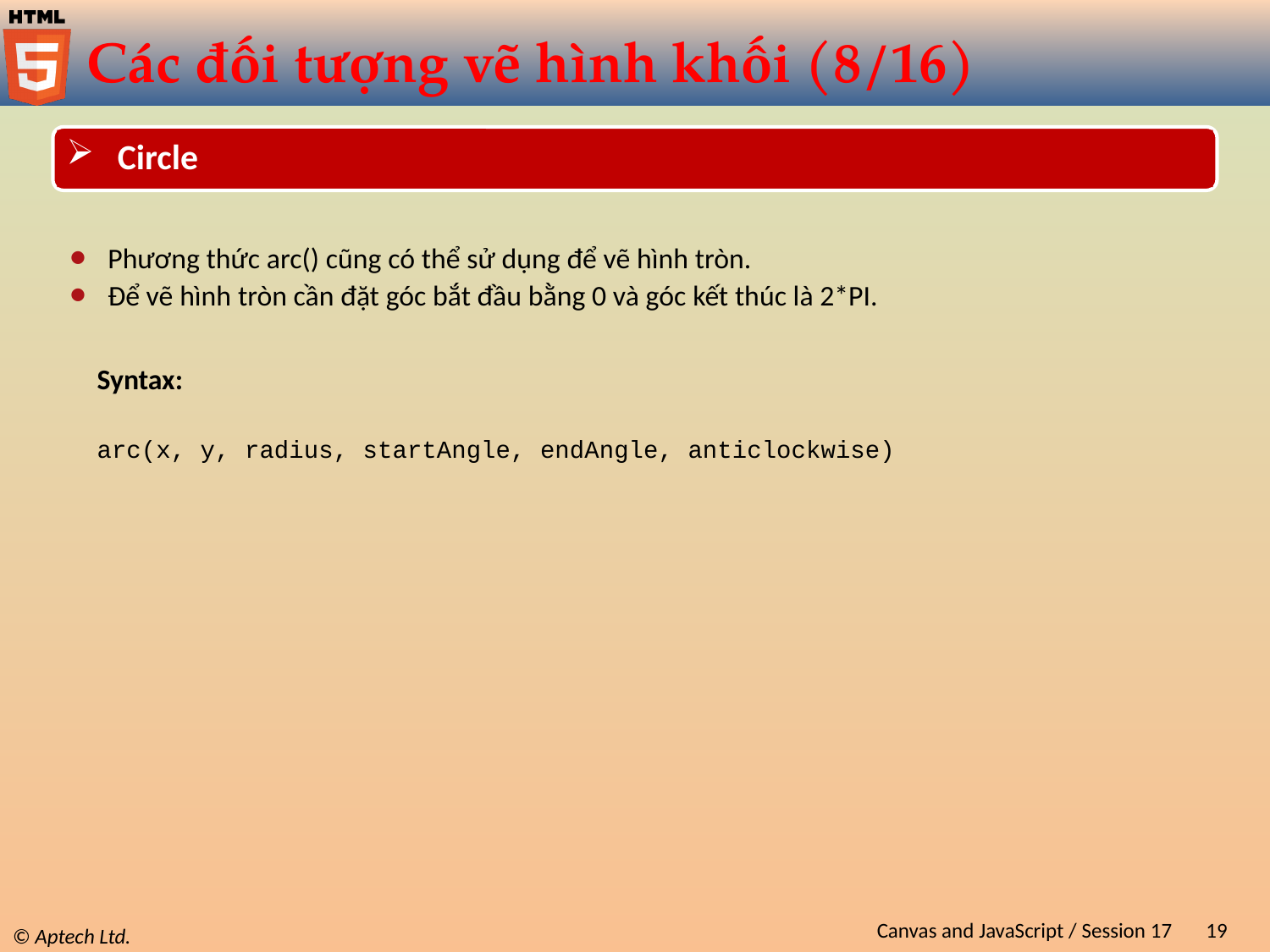

# Các đối tượng vẽ hình khối (8/16)

 Circle

Phương thức arc() cũng có thể sử dụng để vẽ hình tròn.
Để vẽ hình tròn cần đặt góc bắt đầu bằng 0 và góc kết thúc là 2*PI.
Syntax:
arc(x, y, radius, startAngle, endAngle, anticlockwise)
Canvas and JavaScript / Session 17
19